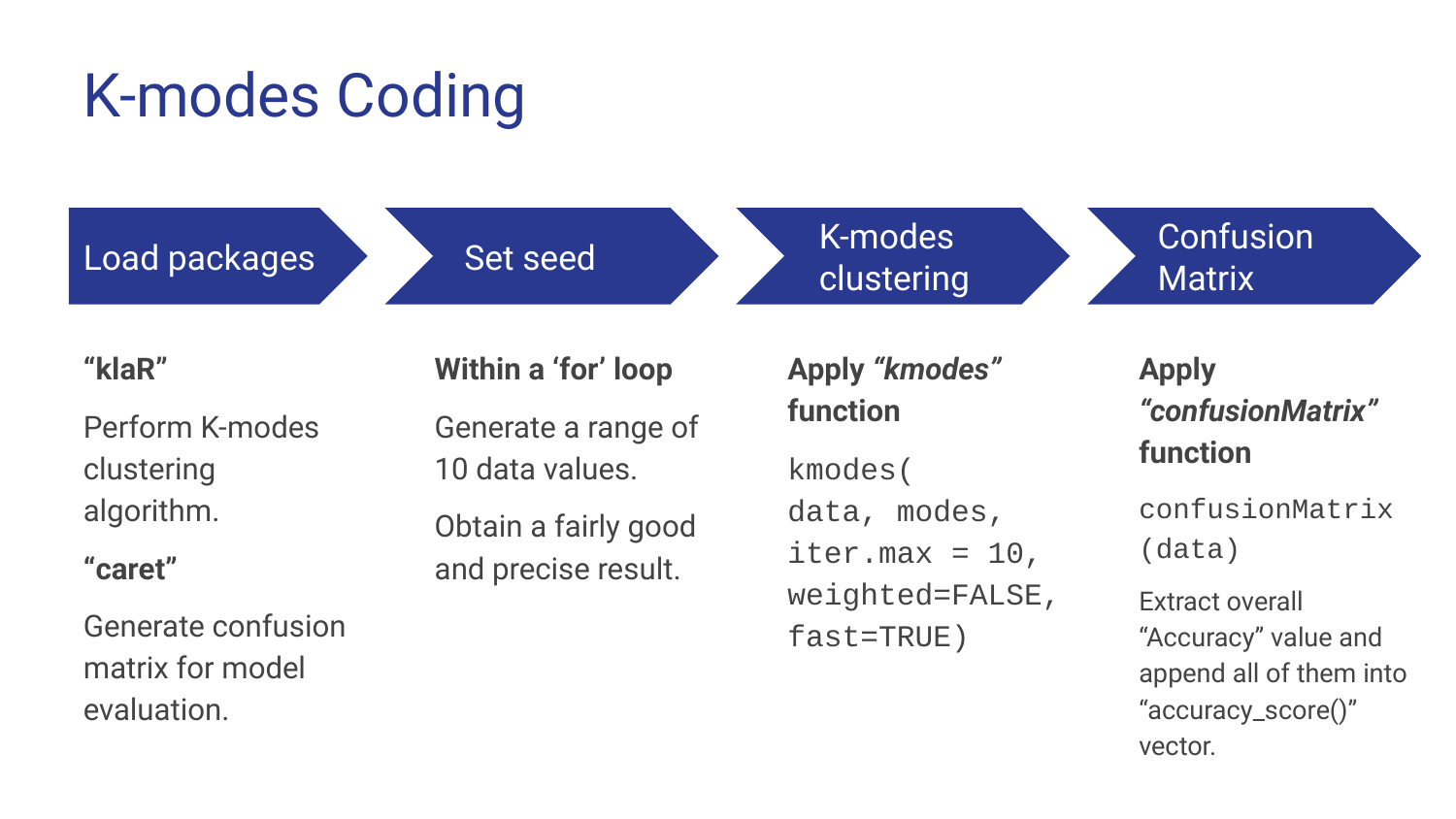

# K-modes Coding

Set seed
K-modes clustering
Confusion Matrix
Load packages
“klaR”
Perform K-modes clustering algorithm.
“caret”
Generate confusion matrix for model evaluation.
Within a ‘for’ loop
Generate a range of 10 data values.
Obtain a fairly good and precise result.
Apply “kmodes” function
kmodes(
data, modes,
iter.max = 10, weighted=FALSE, fast=TRUE)

Apply “confusionMatrix” function
confusionMatrix(data)
Extract overall “Accuracy” value and append all of them into “accuracy_score()” vector.